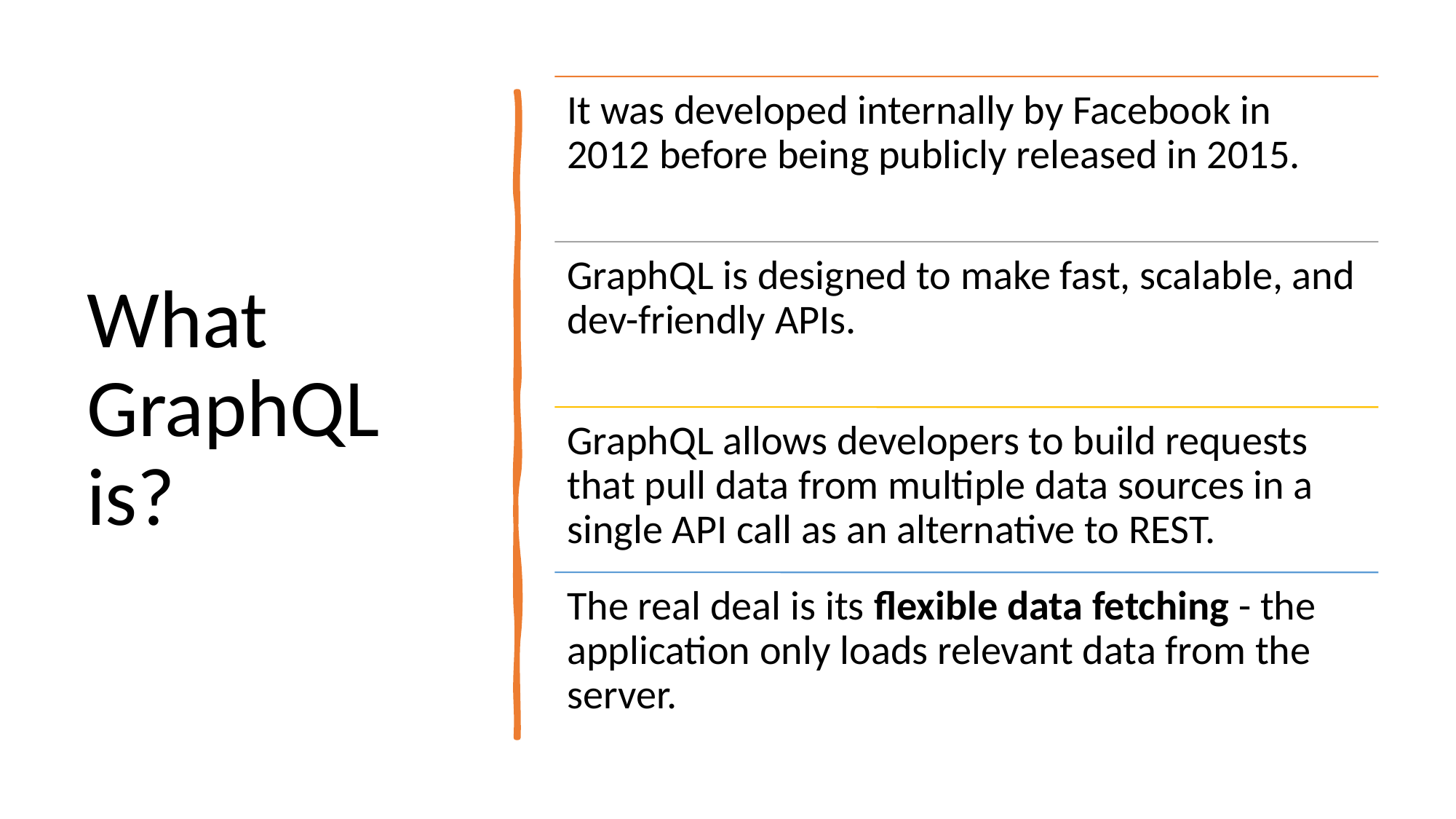

It was developed internally by Facebook in 2012 before being publicly released in 2015.
GraphQL is designed to make fast, scalable, and dev-friendly APIs.
GraphQL allows developers to build requests that pull data from multiple data sources in a single API call as an alternative to REST.
The real deal is its flexible data fetching - the application only loads relevant data from the server.
# What GraphQL is?